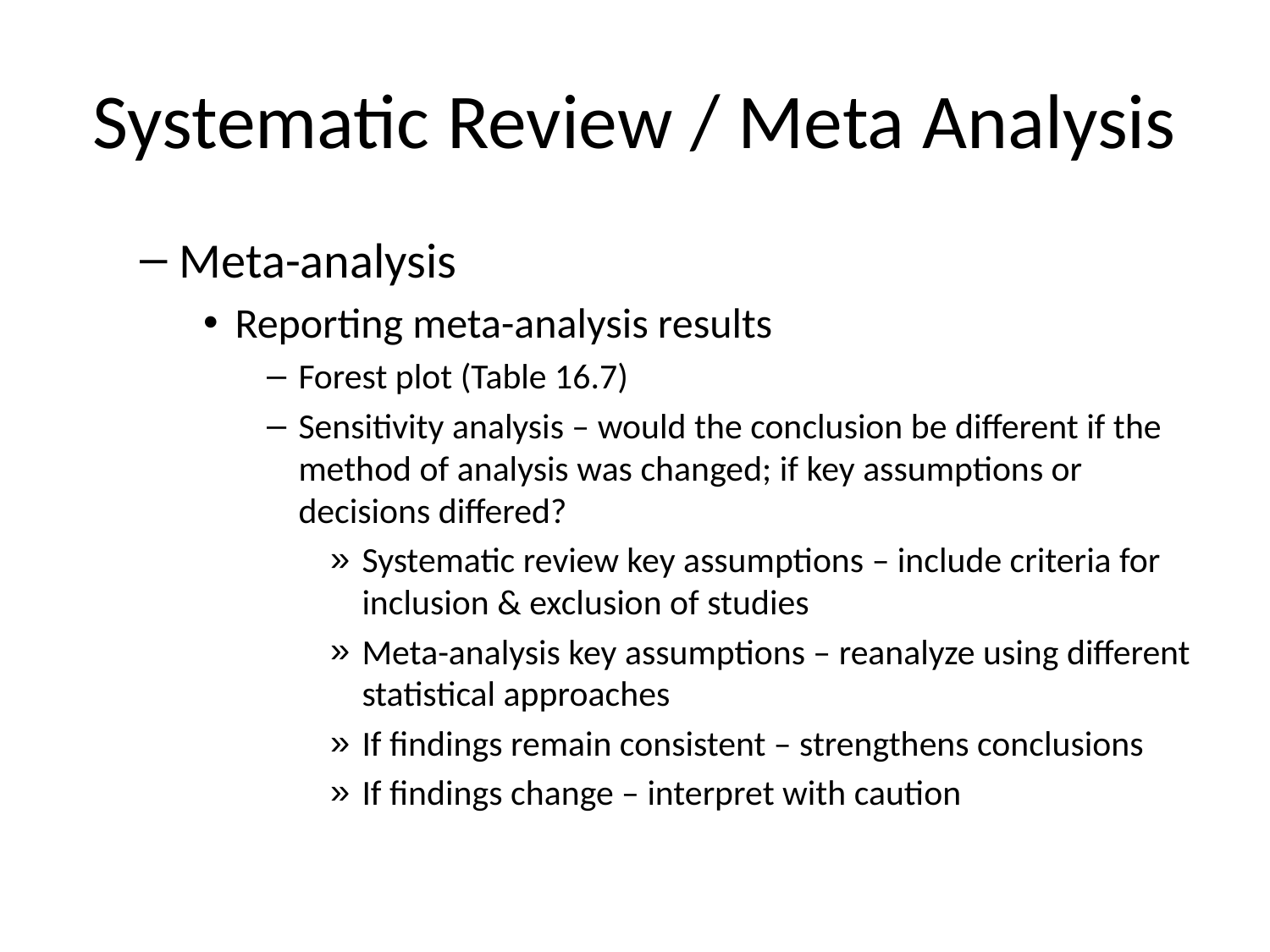

# Systematic Review / Meta Analysis
Meta-analysis
Reporting meta-analysis results
Forest plot (Table 16.7)
Sensitivity analysis – would the conclusion be different if the method of analysis was changed; if key assumptions or decisions differed?
Systematic review key assumptions – include criteria for inclusion & exclusion of studies
Meta-analysis key assumptions – reanalyze using different statistical approaches
If findings remain consistent – strengthens conclusions
If findings change – interpret with caution